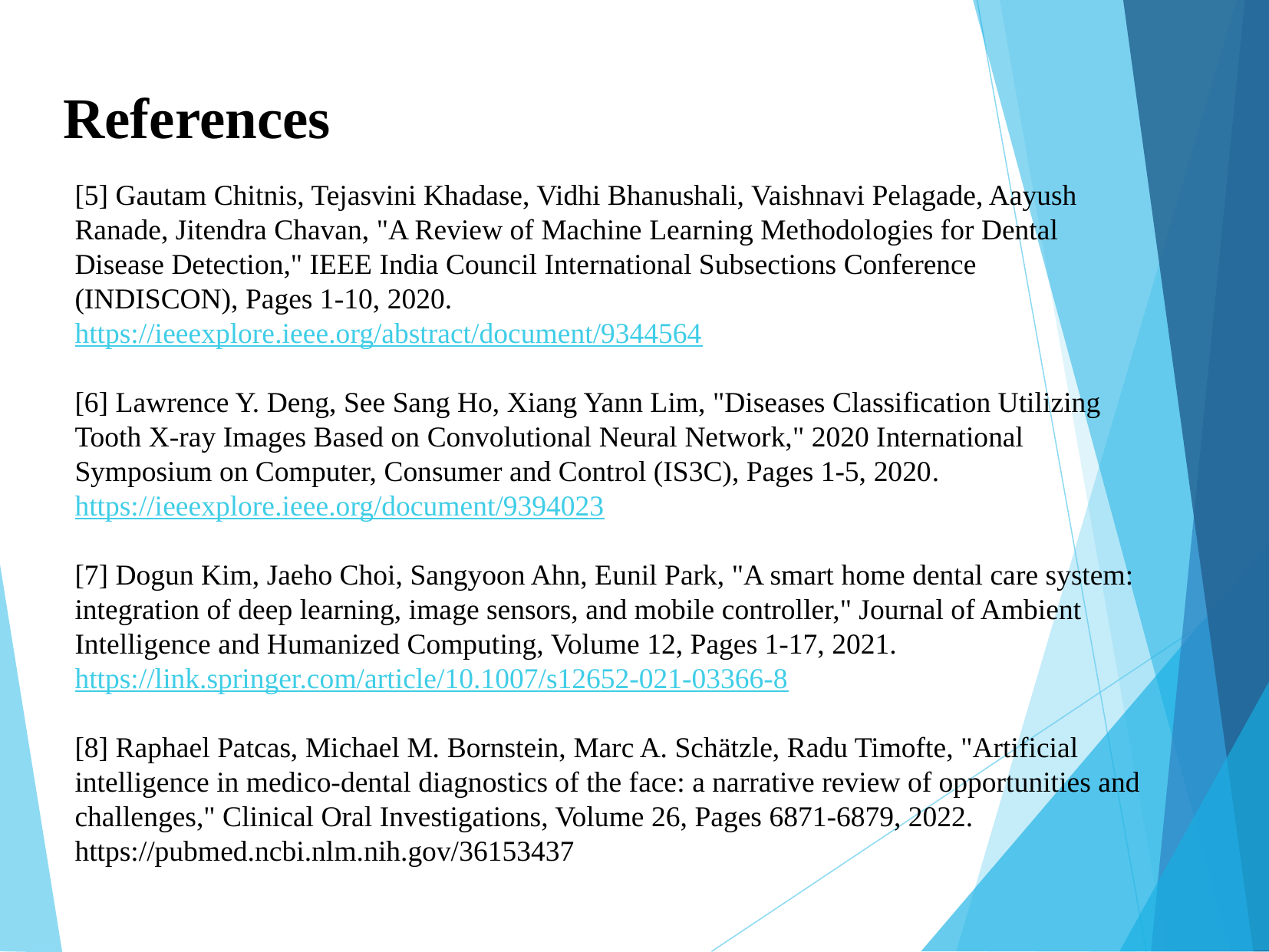

References
[5] Gautam Chitnis, Tejasvini Khadase, Vidhi Bhanushali, Vaishnavi Pelagade, Aayush Ranade, Jitendra Chavan, "A Review of Machine Learning Methodologies for Dental Disease Detection," IEEE India Council International Subsections Conference (INDISCON), Pages 1-10, 2020​.
https://ieeexplore.ieee.org/abstract/document/9344564

[6] Lawrence Y. Deng, See Sang Ho, Xiang Yann Lim, "Diseases Classification Utilizing Tooth X-ray Images Based on Convolutional Neural Network," 2020 International Symposium on Computer, Consumer and Control (IS3C), Pages 1-5, 2020​.
https://ieeexplore.ieee.org/document/9394023

[7] Dogun Kim, Jaeho Choi, Sangyoon Ahn, Eunil Park, "A smart home dental care system: integration of deep learning, image sensors, and mobile controller," Journal of Ambient Intelligence and Humanized Computing, Volume 12, Pages 1-17, 2021.
https://link.springer.com/article/10.1007/s12652-021-03366-8

[8] Raphael Patcas, Michael M. Bornstein, Marc A. Schätzle, Radu Timofte, "Artificial intelligence in medico-dental diagnostics of the face: a narrative review of opportunities and challenges," Clinical Oral Investigations, Volume 26, Pages 6871-6879, 2022.
https://pubmed.ncbi.nlm.nih.gov/36153437